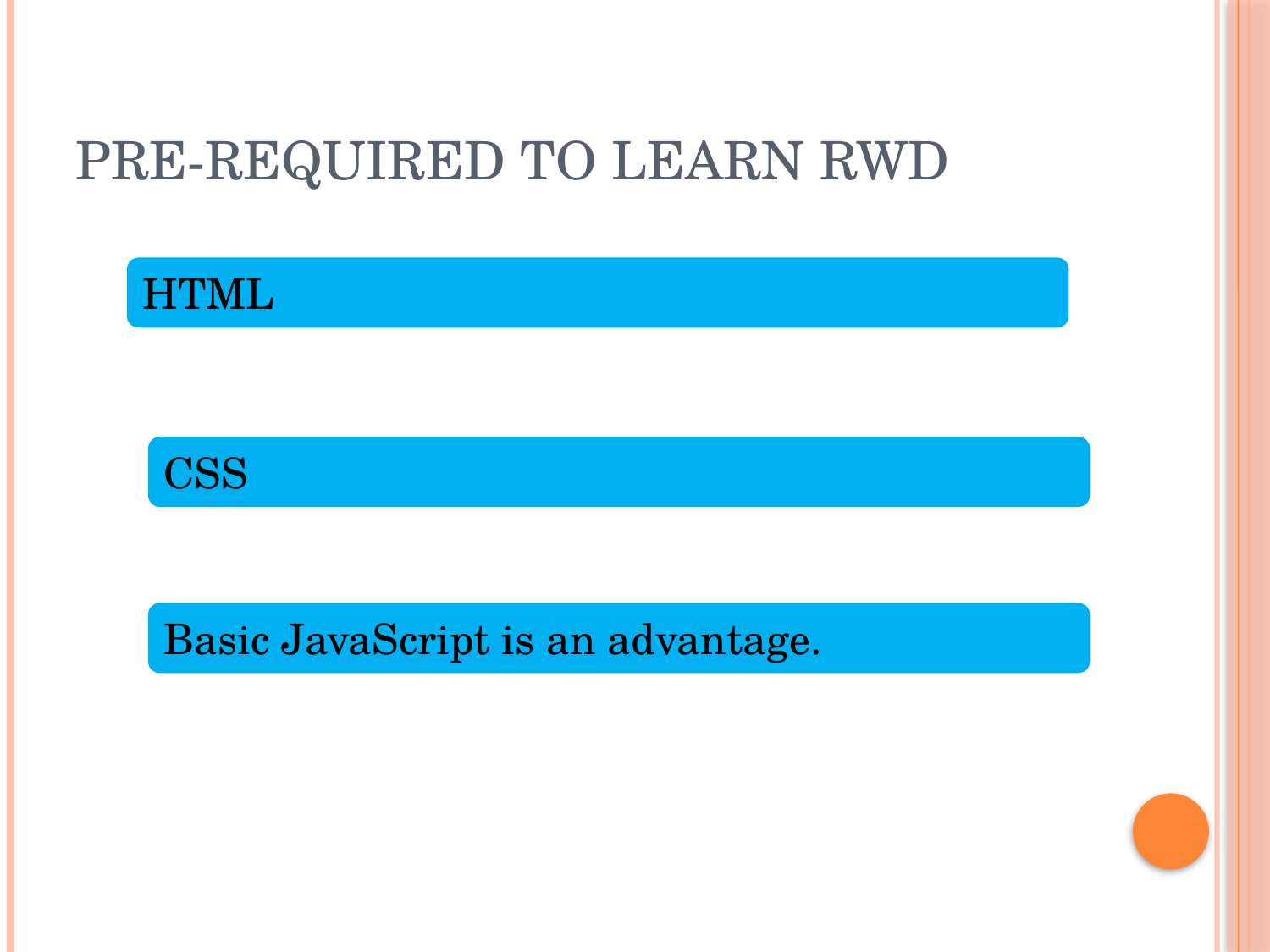

# Pre-required to learn RWD
HTML
CSS
Basic JavaScript is an advantage.